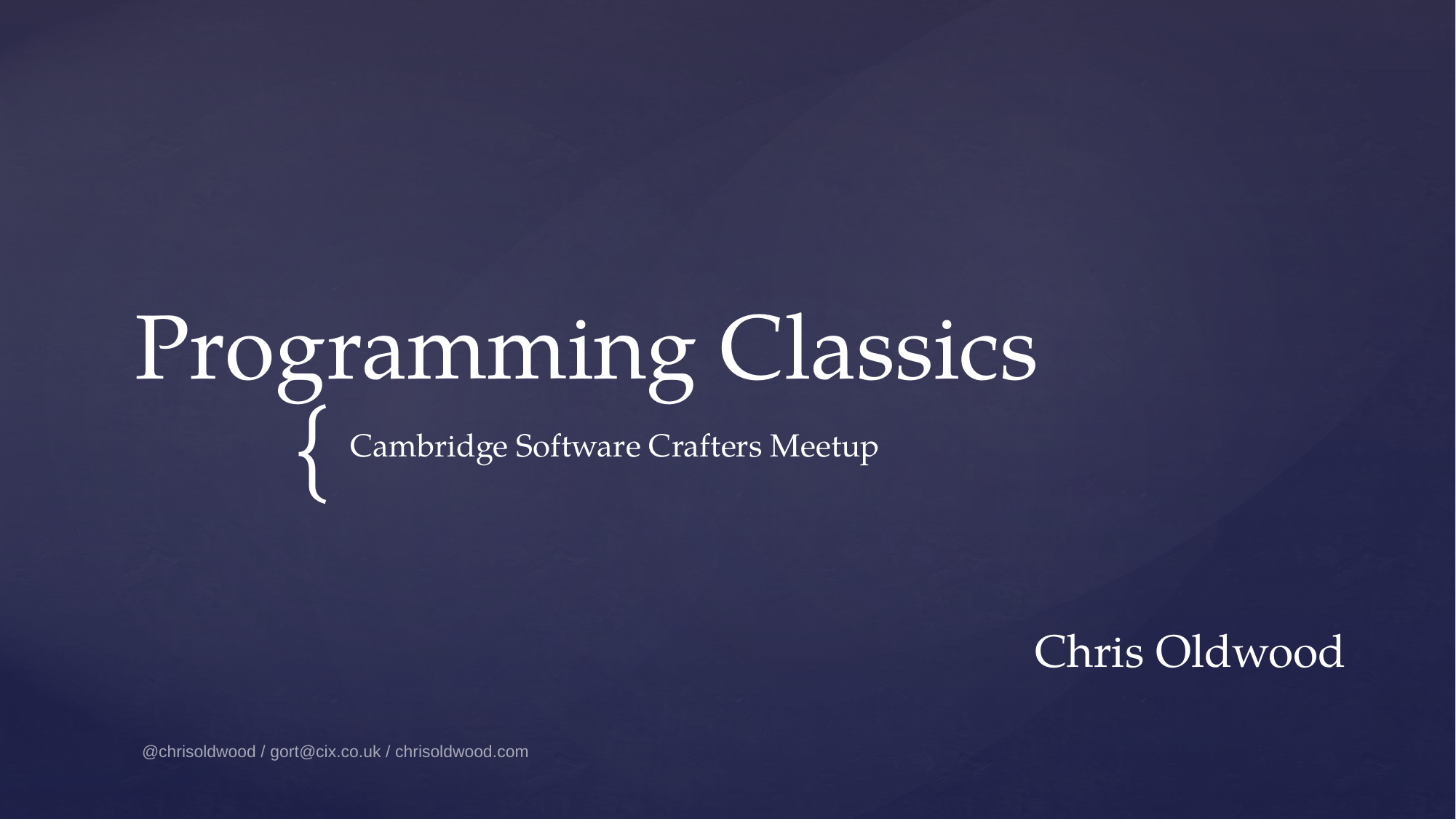

# Programming Classics
Cambridge Software Crafters Meetup
Chris Oldwood
@chrisoldwood / gort@cix.co.uk / chrisoldwood.com